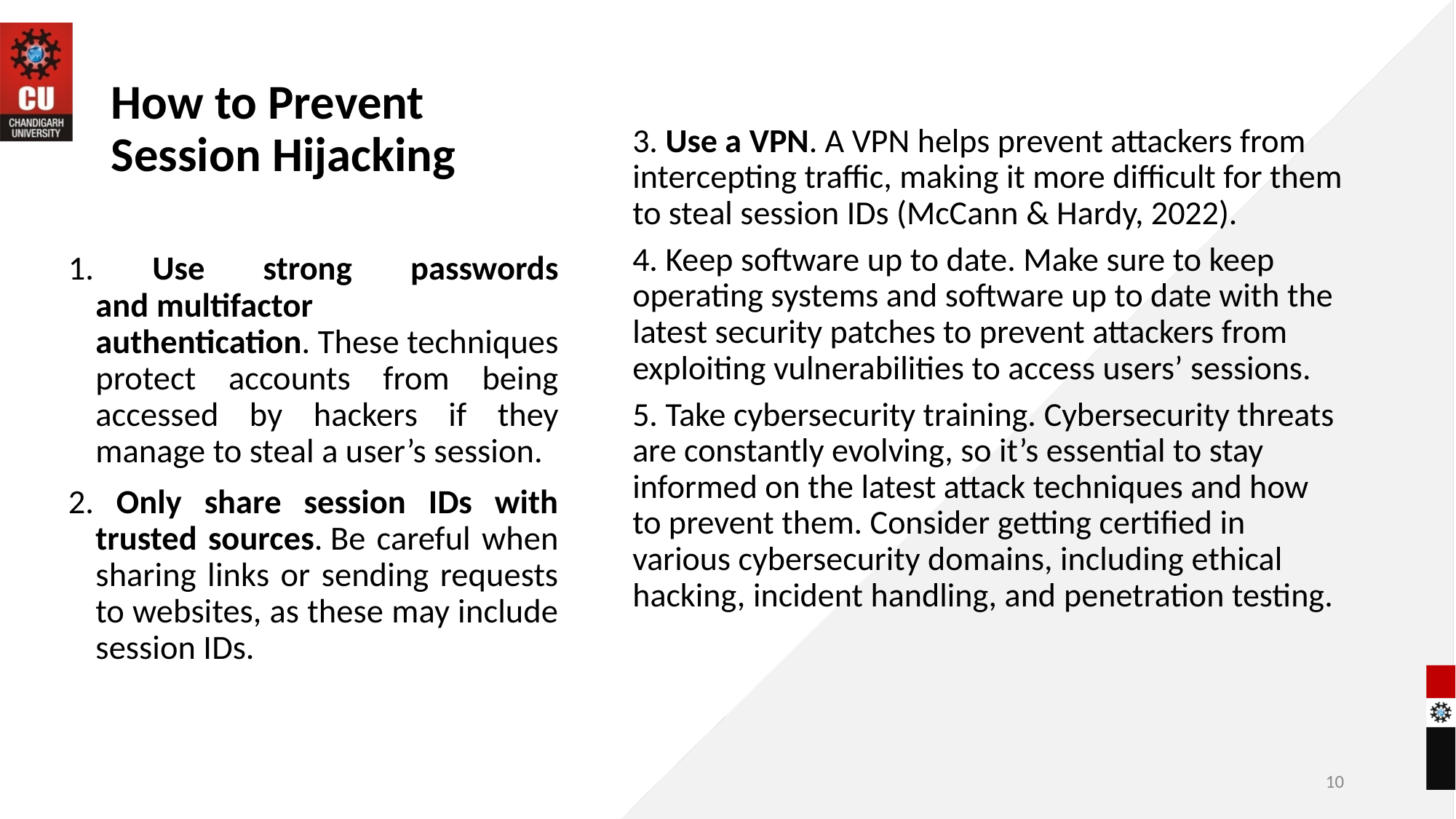

# How to Prevent Session Hijacking
3. Use a VPN. A VPN helps prevent attackers from intercepting traffic, making it more difficult for them to steal session IDs (McCann & Hardy, 2022).
4. Keep software up to date. Make sure to keep operating systems and software up to date with the latest security patches to prevent attackers from exploiting vulnerabilities to access users’ sessions.
5. Take cybersecurity training. Cybersecurity threats are constantly evolving, so it’s essential to stay informed on the latest attack techniques and how to prevent them. Consider getting certified in various cybersecurity domains, including ethical hacking, incident handling, and penetration testing.

1. Use strong passwords and multifactor authentication. These techniques protect accounts from being accessed by hackers if they manage to steal a user’s session.
2. Only share session IDs with trusted sources. Be careful when sharing links or sending requests to websites, as these may include session IDs.

10